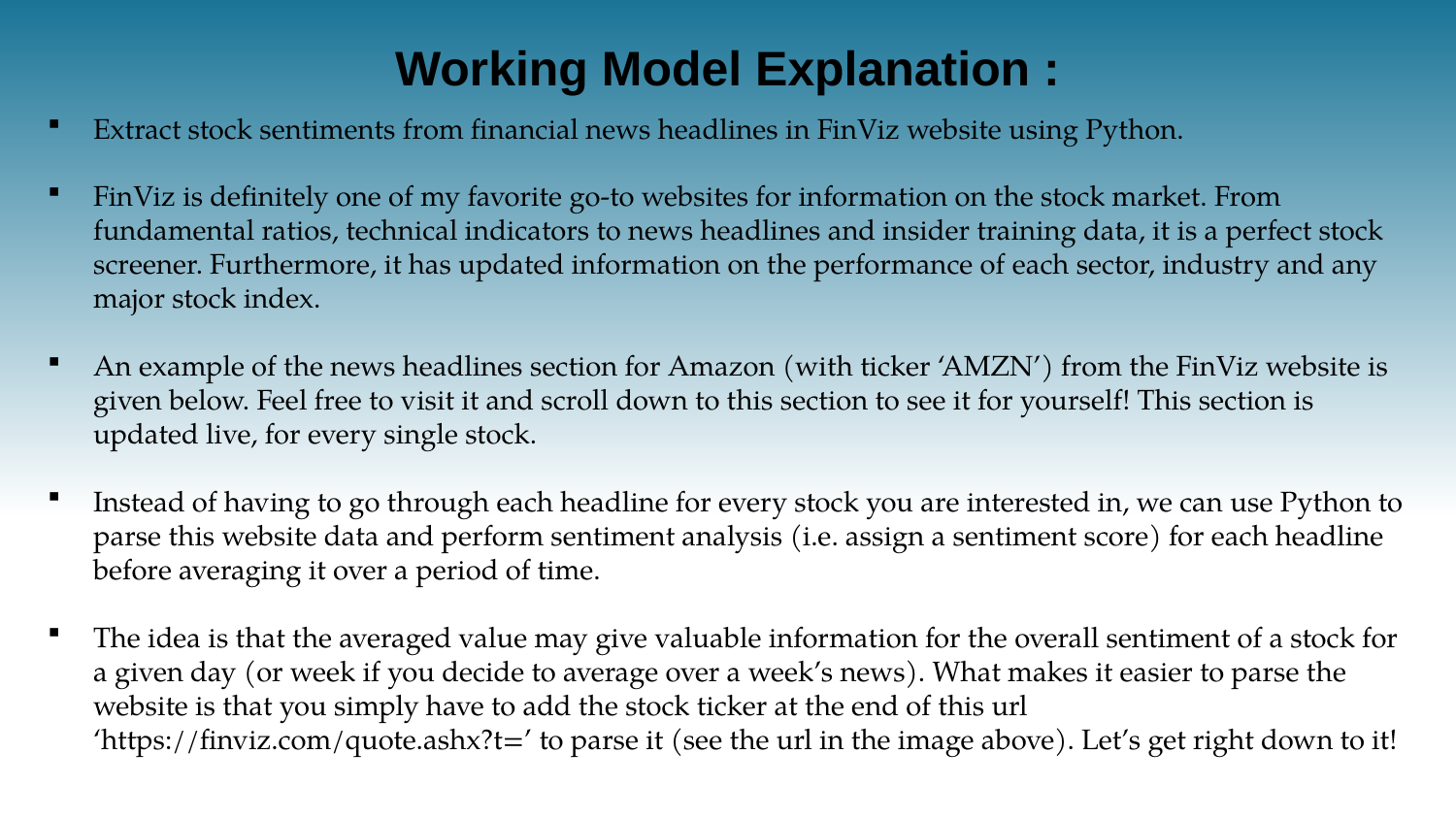

Working Model Explanation :
Extract stock sentiments from financial news headlines in FinViz website using Python.

FinViz is definitely one of my favorite go-to websites for information on the stock market. From fundamental ratios, technical indicators to news headlines and insider training data, it is a perfect stock screener. Furthermore, it has updated information on the performance of each sector, industry and any major stock index.

An example of the news headlines section for Amazon (with ticker ‘AMZN’) from the FinViz website is given below. Feel free to visit it and scroll down to this section to see it for yourself! This section is updated live, for every single stock.

Instead of having to go through each headline for every stock you are interested in, we can use Python to parse this website data and perform sentiment analysis (i.e. assign a sentiment score) for each headline before averaging it over a period of time.

The idea is that the averaged value may give valuable information for the overall sentiment of a stock for a given day (or week if you decide to average over a week’s news). What makes it easier to parse the website is that you simply have to add the stock ticker at the end of this url ‘https://finviz.com/quote.ashx?t=’ to parse it (see the url in the image above). Let’s get right down to it!